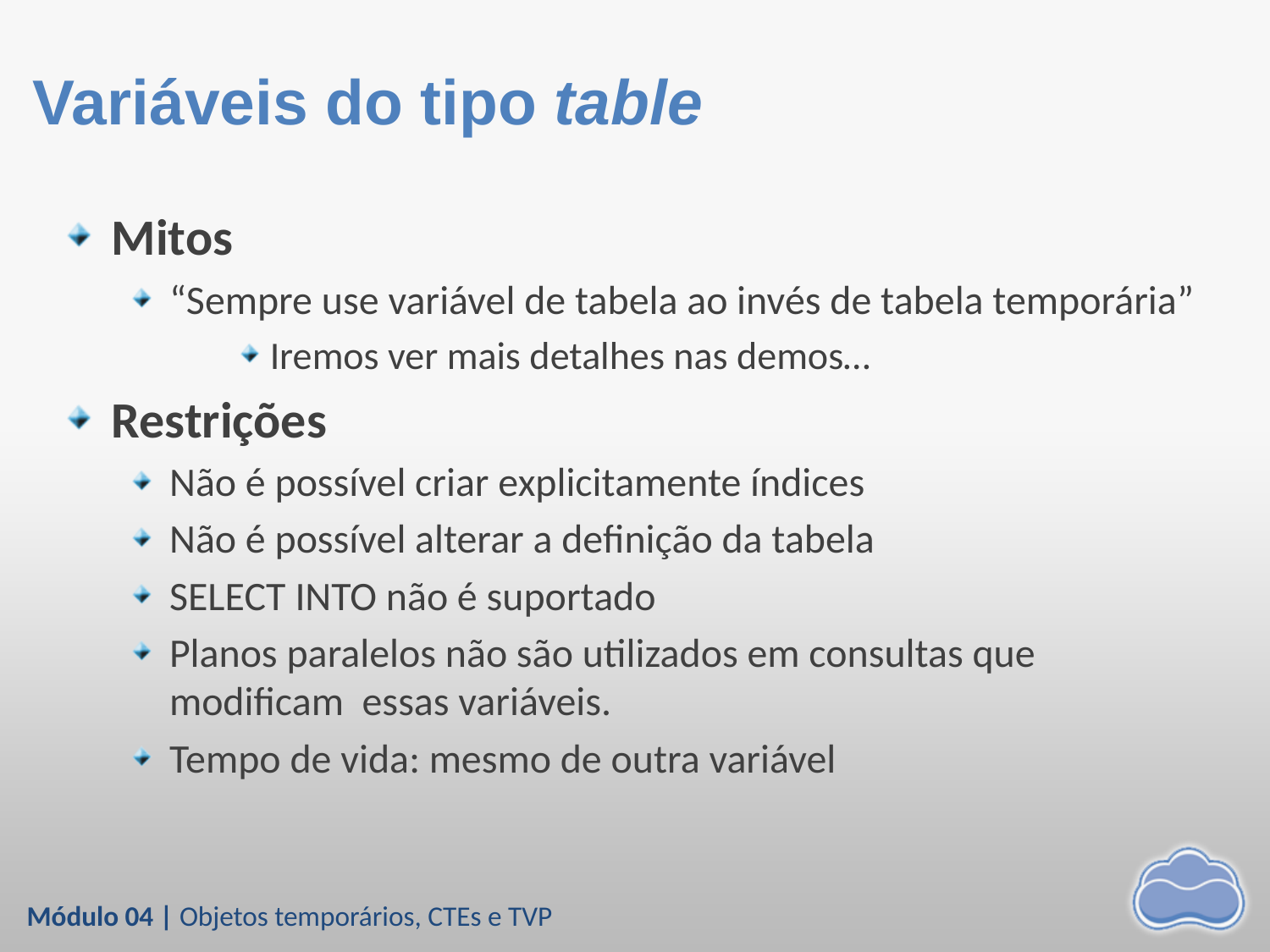

# Variáveis do tipo table
Mitos
“Sempre use variável de tabela ao invés de tabela temporária”
Iremos ver mais detalhes nas demos…
Restrições
Não é possível criar explicitamente índices
Não é possível alterar a definição da tabela
SELECT INTO não é suportado
Planos paralelos não são utilizados em consultas que modificam  essas variáveis.
Tempo de vida: mesmo de outra variável